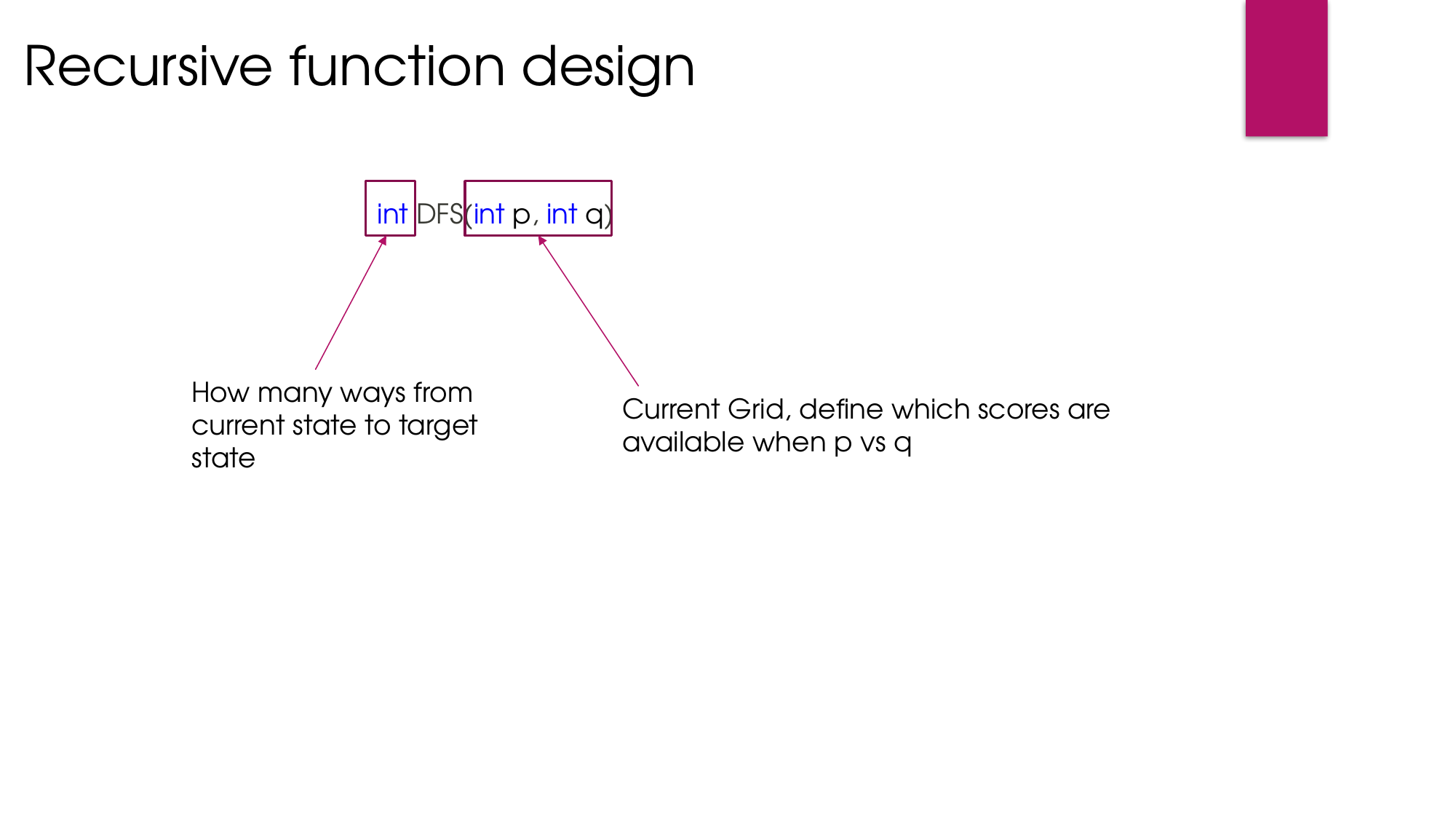

Recursive function design
v

int DFS(int p, int q)
How many ways from current state to target state
Current Grid, define which scores are available when p vs q